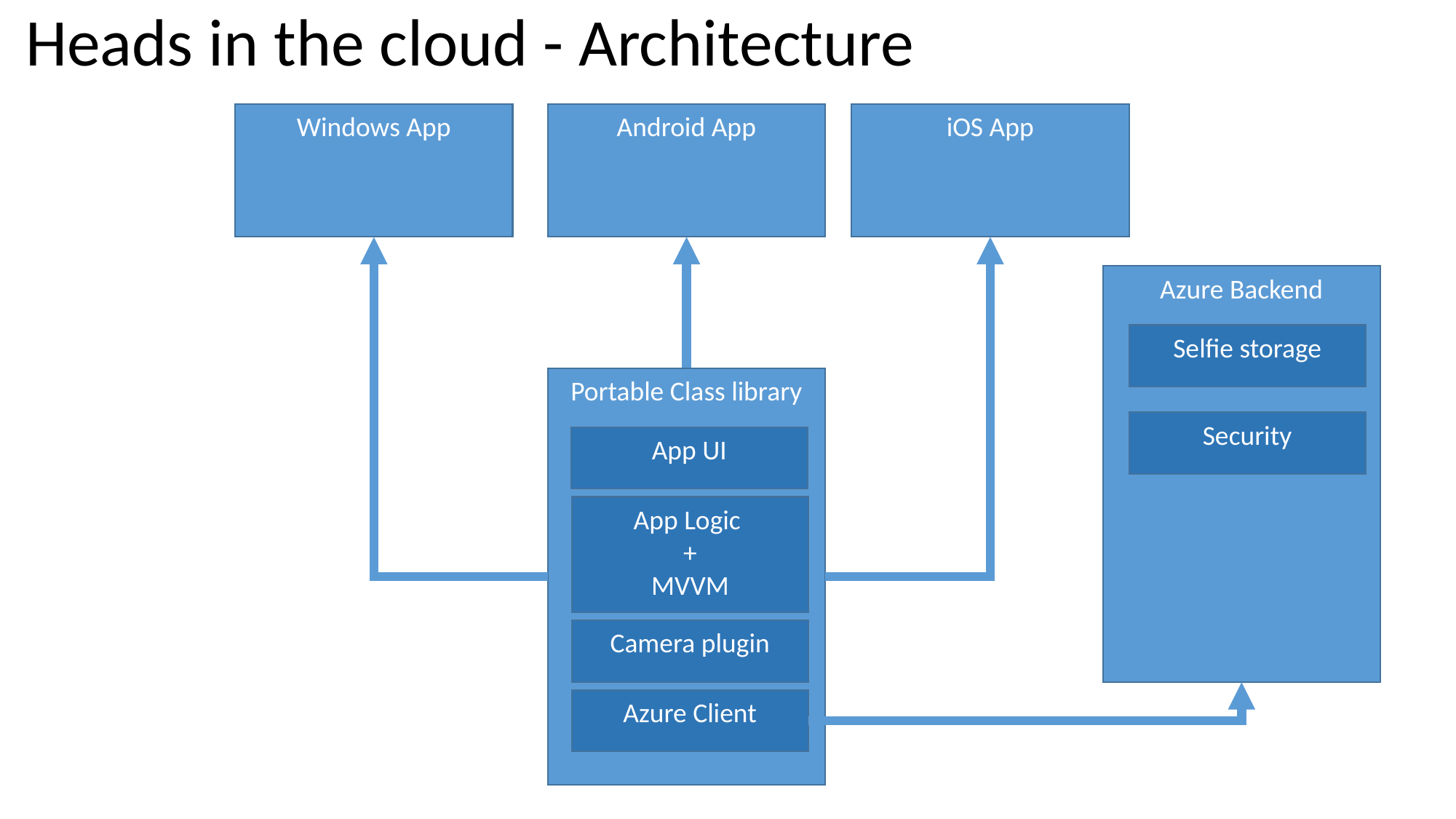

# Heads in the cloud - Architecture
Windows App
Android App
iOS App
Azure Backend
Selfie storage
Portable Class library
Security
App UI
App Logic
+
MVVM
Camera plugin
Azure Client